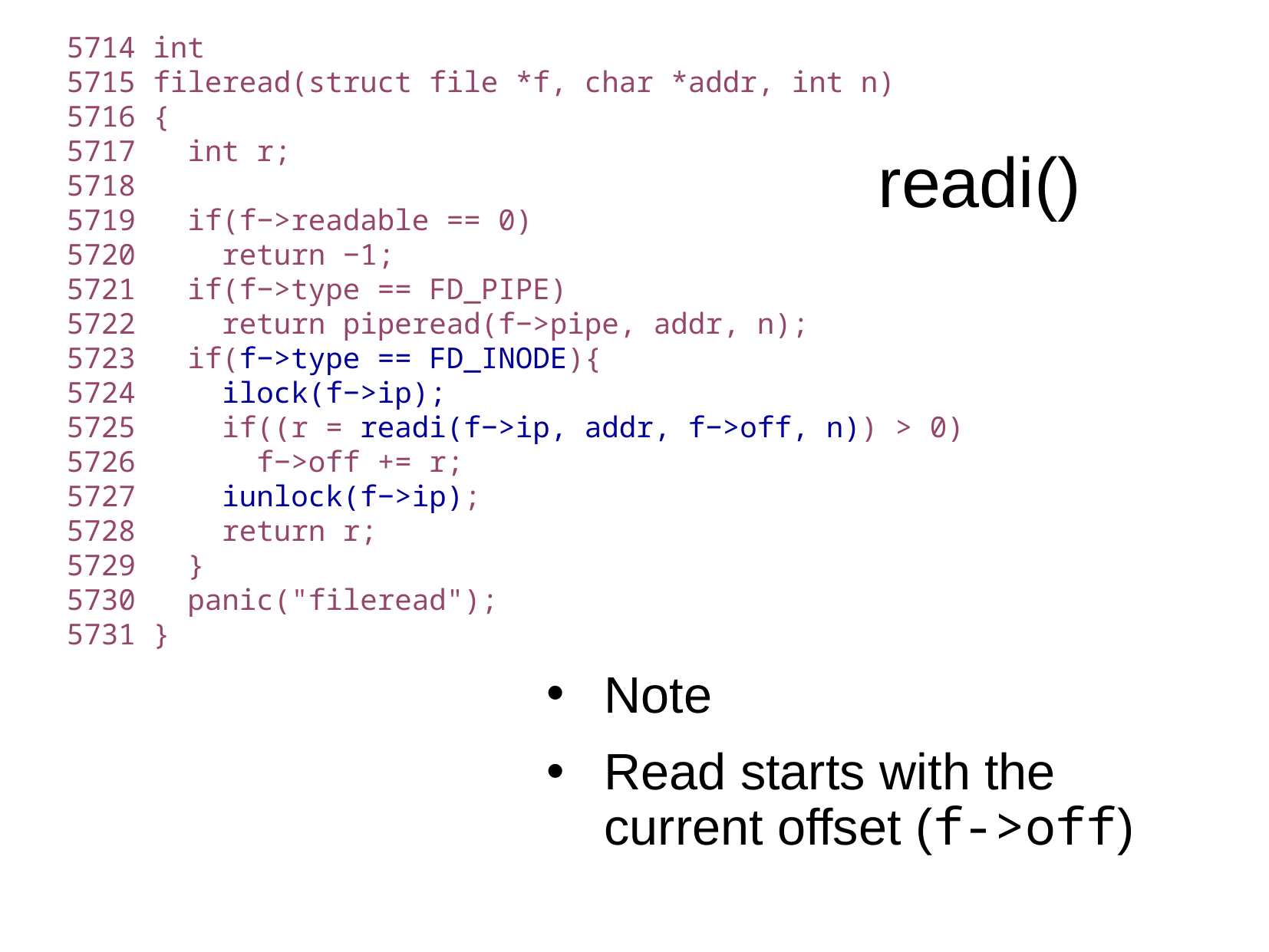

5714 int
5715 fileread(struct file *f, char *addr, int n)
5716 {
5717   int r;
5718
5719   if(f−>readable == 0)
5720     return −1;
5721   if(f−>type == FD_PIPE)
5722     return piperead(f−>pipe, addr, n);
5723   if(f−>type == FD_INODE){
5724     ilock(f−>ip);
5725     if((r = readi(f−>ip, addr, f−>off, n)) > 0)
5726       f−>off += r;
5727     iunlock(f−>ip);
5728     return r;
5729   }
5730   panic("fileread");
5731 }
readi()
Note
Read starts with the current offset (f->off)